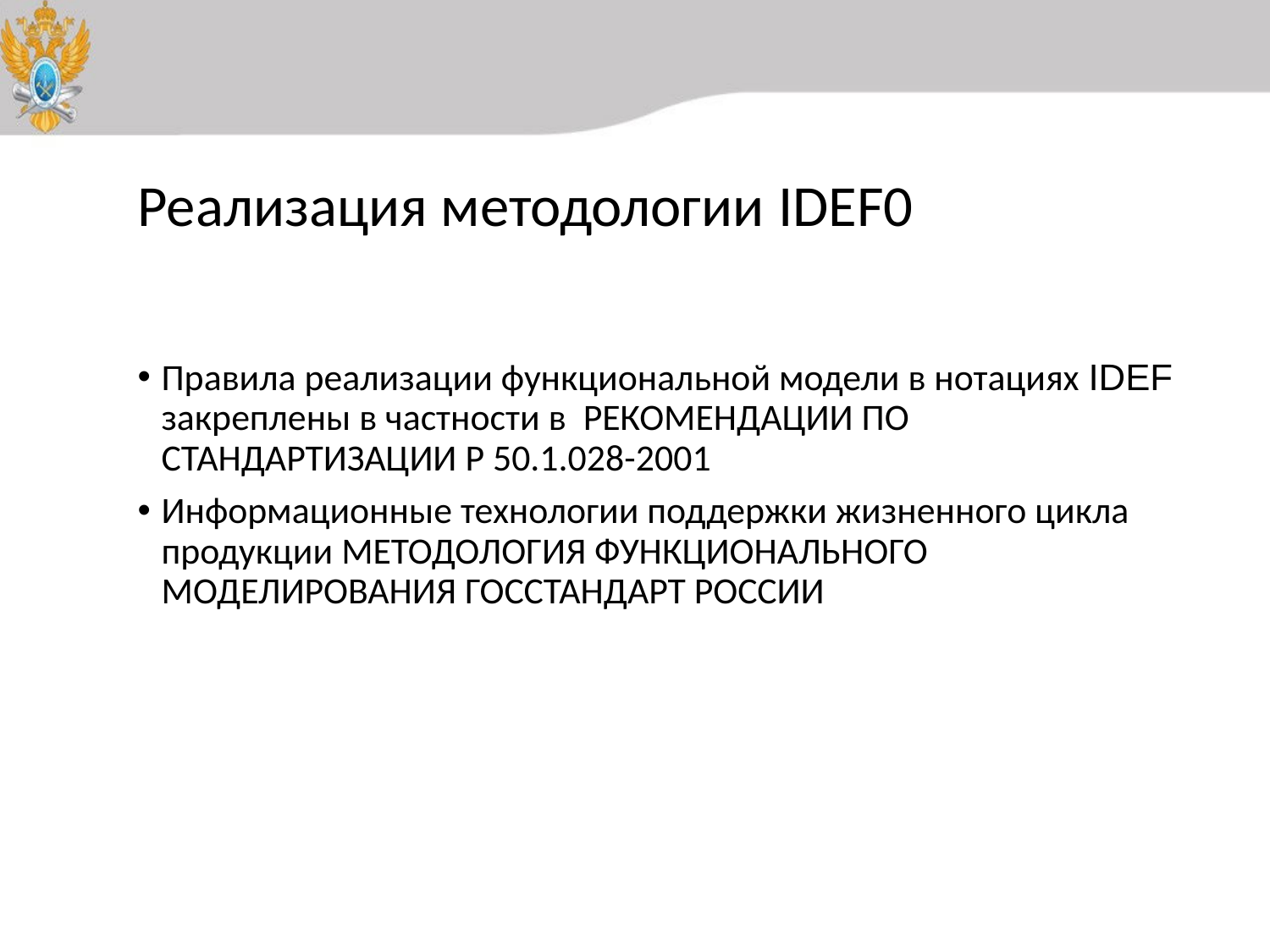

# Реализация методологии IDEF0
Правила реализации функциональной модели в нотациях IDEF закреплены в частности в  РЕКОМЕНДАЦИИ ПО СТАНДАРТИЗАЦИИ Р 50.1.028-2001
Информационные технологии поддержки жизненного цикла продукции МЕТОДОЛОГИЯ ФУНКЦИОНАЛЬНОГО МОДЕЛИРОВАНИЯ ГОССТАНДАРТ РОССИИ